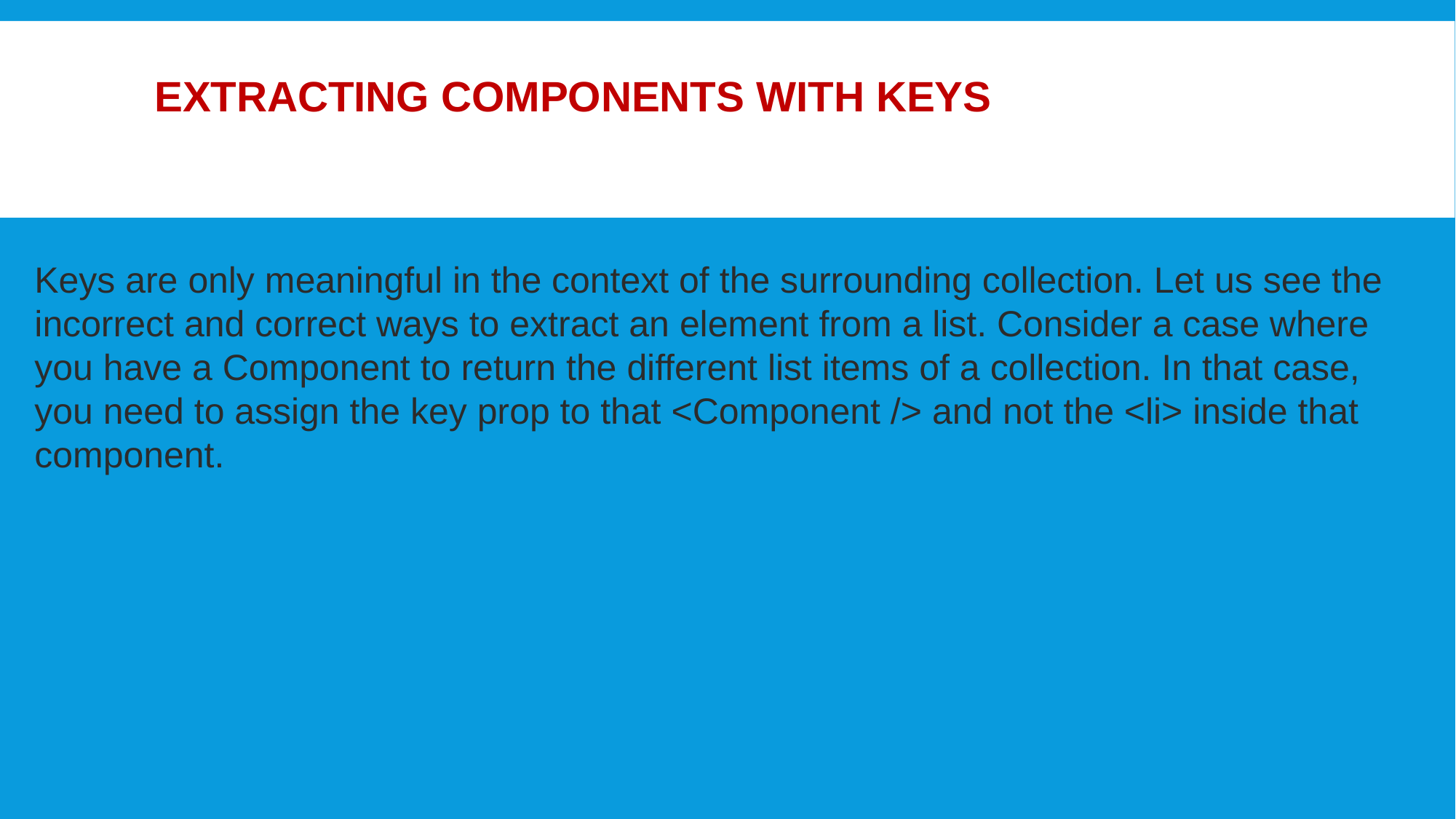

# Extracting Components with Keys
Keys are only meaningful in the context of the surrounding collection. Let us see the incorrect and correct ways to extract an element from a list. Consider a case where you have a Component to return the different list items of a collection. In that case, you need to assign the key prop to that <Component /> and not the <li> inside that component.